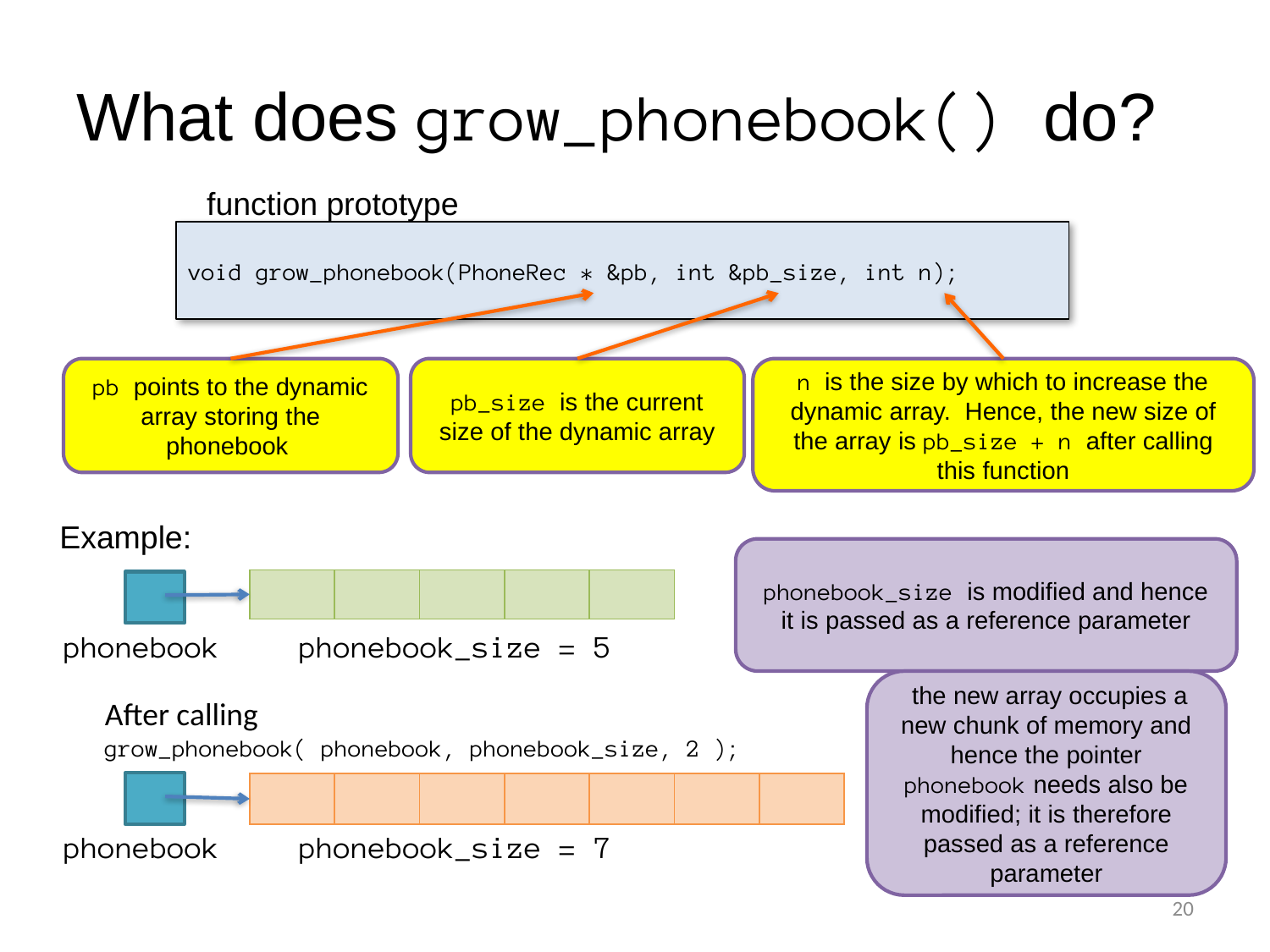

# What does grow_phonebook() do?
function prototype
void grow_phonebook(PhoneRec * &pb, int &pb_size, int n);
pb points to the dynamic array storing the phonebook
pb_size is the current size of the dynamic array
n is the size by which to increase the dynamic array.  Hence, the new size of the array is pb_size + n after calling this function
Example:
phonebook_size is modified and hence it is passed as a reference parameter
|  |  |  |  |  |
| --- | --- | --- | --- | --- |

phonebook
phonebook_size = 5
 the new array occupies a new chunk of memory and hence the pointer phonebook needs also be modified; it is therefore passed as a reference parameter
After calling
grow_phonebook( phonebook, phonebook_size, 2 );

|  |  |  |  |  |  |  |
| --- | --- | --- | --- | --- | --- | --- |
phonebook
phonebook_size = 7
20